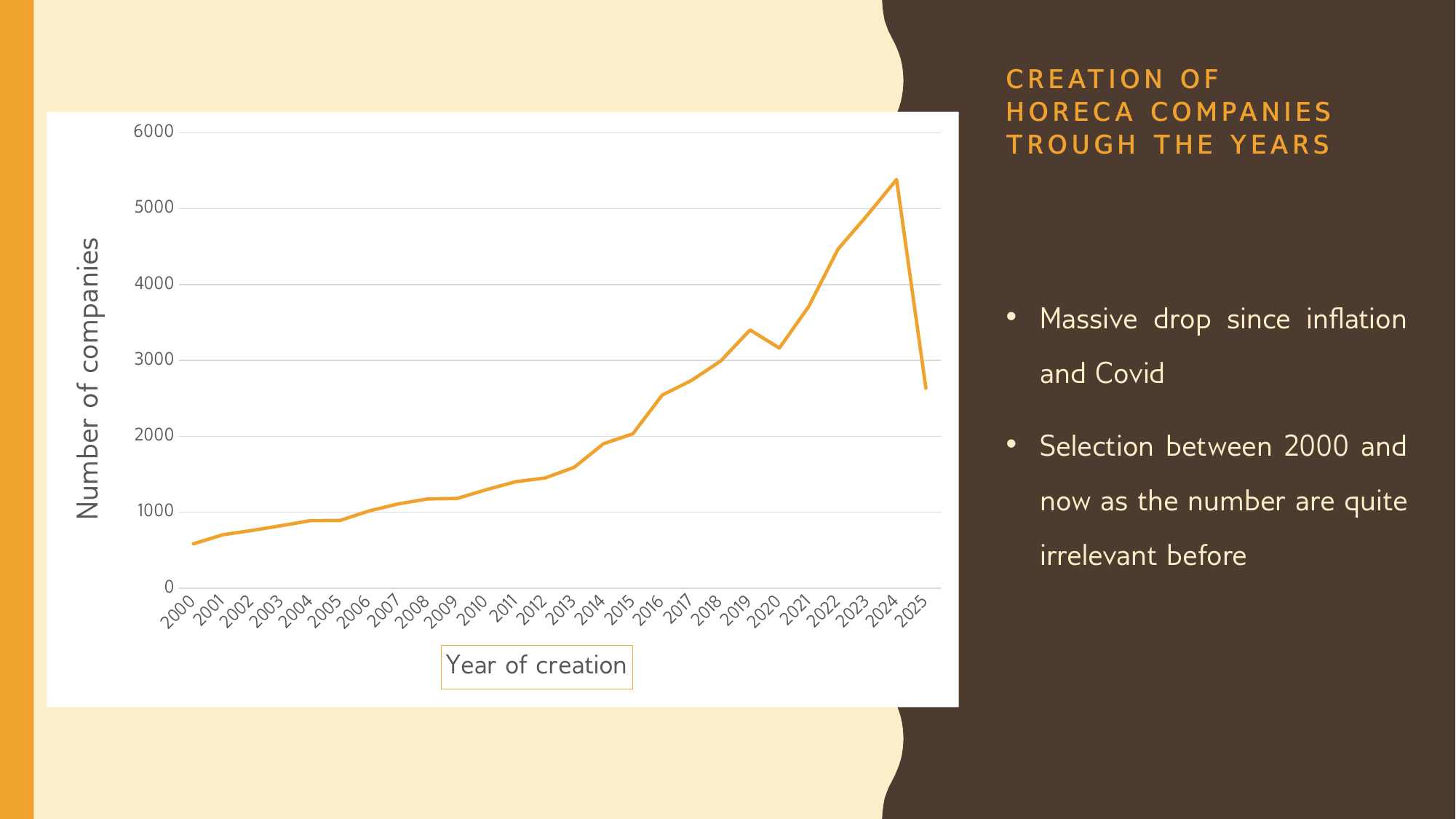

# Creation of HORECA companies trough the years

### Chart

| Category |  |
|---|---|
| 2000 | 582.0 |
| 2001 | 702.0 |
| 2002 | 759.0 |
| 2003 | 822.0 |
| 2004 | 888.0 |
| 2005 | 890.0 |
| 2006 | 1016.0 |
| 2007 | 1109.0 |
| 2008 | 1175.0 |
| 2009 | 1180.0 |
| 2010 | 1296.0 |
| 2011 | 1401.0 |
| 2012 | 1450.0 |
| 2013 | 1591.0 |
| 2014 | 1902.0 |
| 2015 | 2032.0 |
| 2016 | 2543.0 |
| 2017 | 2736.0 |
| 2018 | 2993.0 |
| 2019 | 3402.0 |
| 2020 | 3163.0 |
| 2021 | 3709.0 |
| 2022 | 4466.0 |
| 2023 | 4914.0 |
| 2024 | 5385.0 |
| 2025 | 2634.0 |
Massive drop since inflation and Covid
Selection between 2000 and now as the number are quite irrelevant before